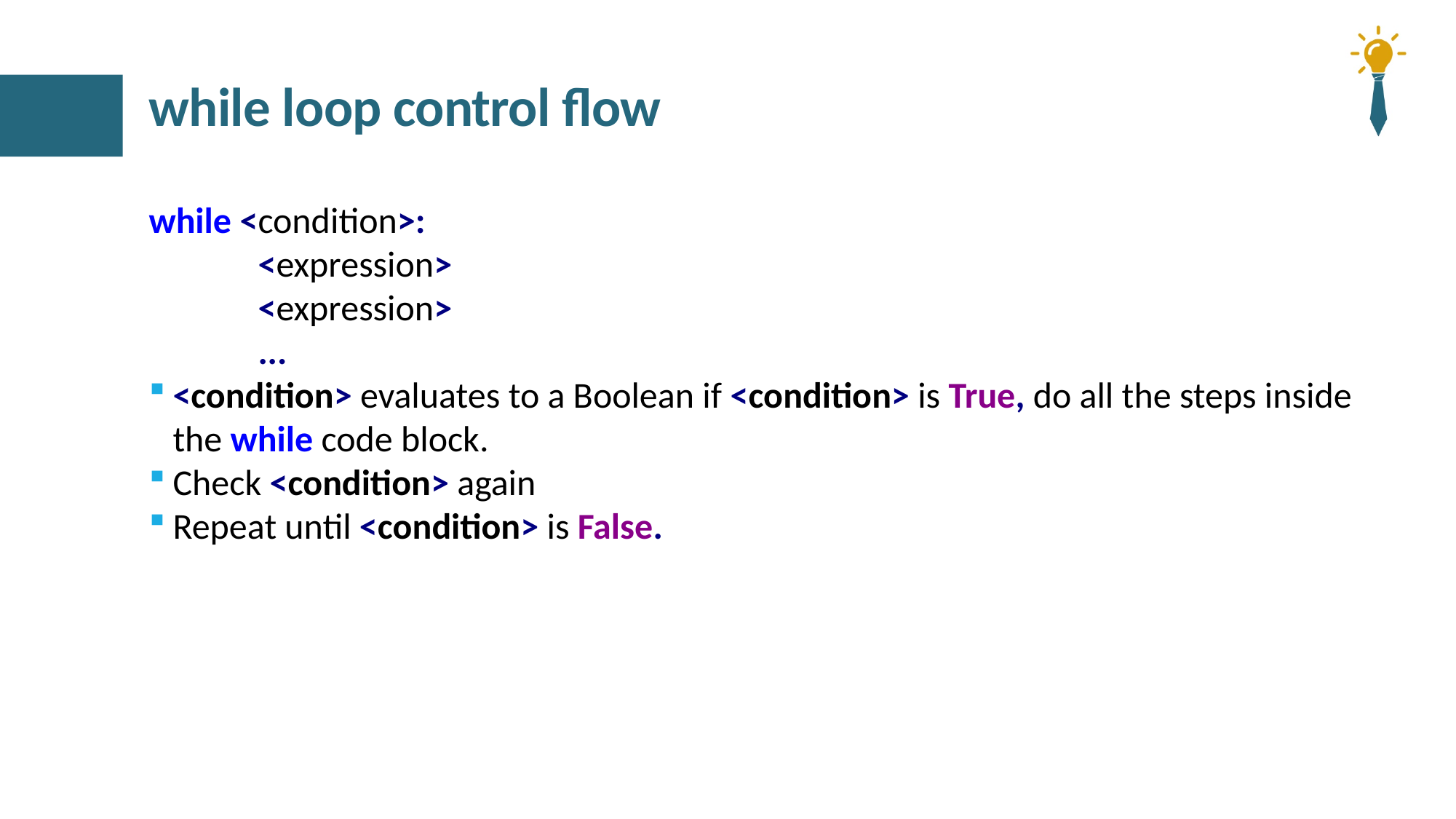

# while loop control flow
while <condition>:
	<expression>
	<expression>
	...
<condition> evaluates to a Boolean if <condition> is True, do all the steps inside the while code block.
Check <condition> again
Repeat until <condition> is False.